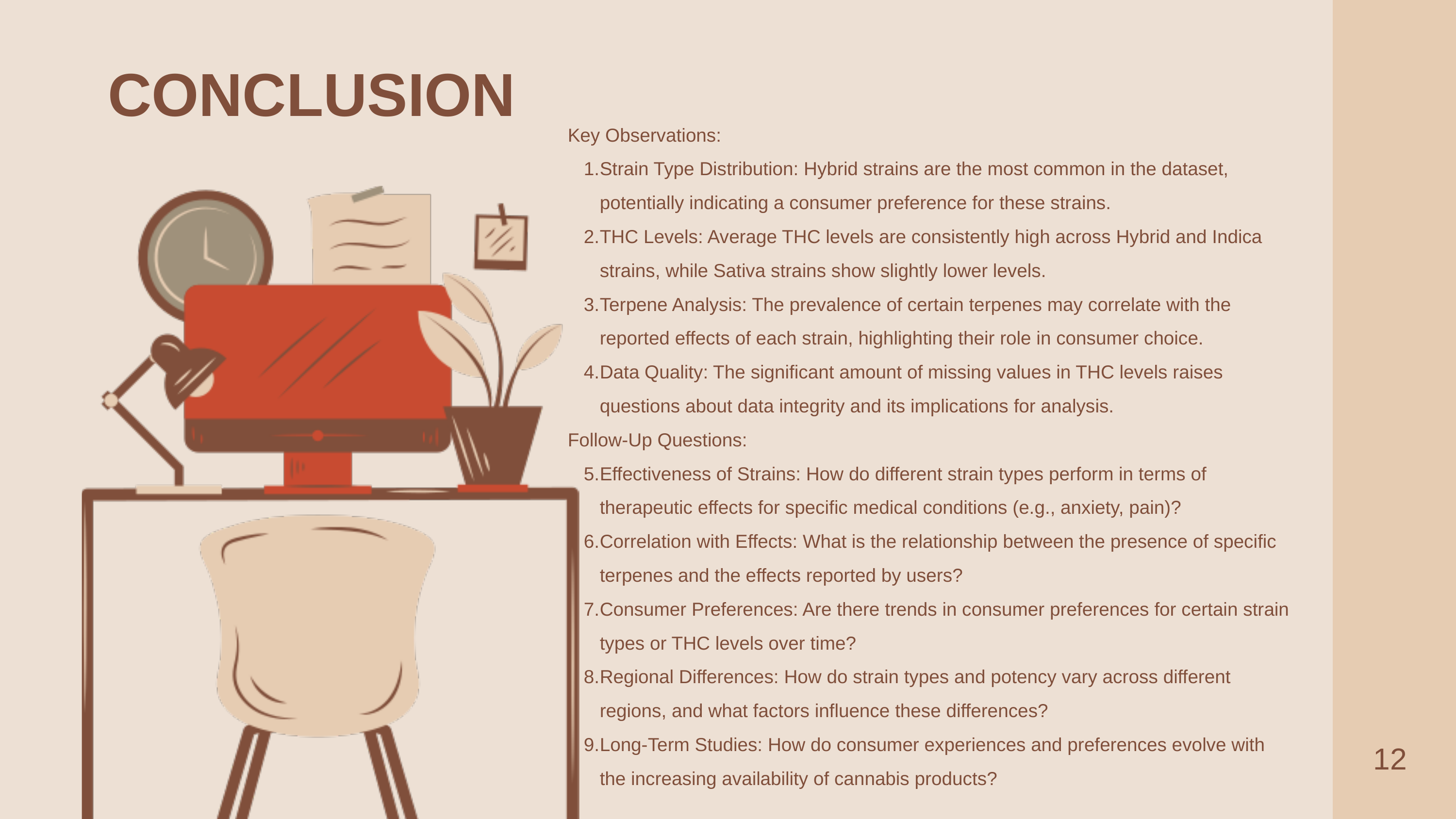

CONCLUSION
Key Observations:
Strain Type Distribution: Hybrid strains are the most common in the dataset, potentially indicating a consumer preference for these strains.
THC Levels: Average THC levels are consistently high across Hybrid and Indica strains, while Sativa strains show slightly lower levels.
Terpene Analysis: The prevalence of certain terpenes may correlate with the reported effects of each strain, highlighting their role in consumer choice.
Data Quality: The significant amount of missing values in THC levels raises questions about data integrity and its implications for analysis.
Follow-Up Questions:
Effectiveness of Strains: How do different strain types perform in terms of therapeutic effects for specific medical conditions (e.g., anxiety, pain)?
Correlation with Effects: What is the relationship between the presence of specific terpenes and the effects reported by users?
Consumer Preferences: Are there trends in consumer preferences for certain strain types or THC levels over time?
Regional Differences: How do strain types and potency vary across different regions, and what factors influence these differences?
Long-Term Studies: How do consumer experiences and preferences evolve with the increasing availability of cannabis products?

12
2